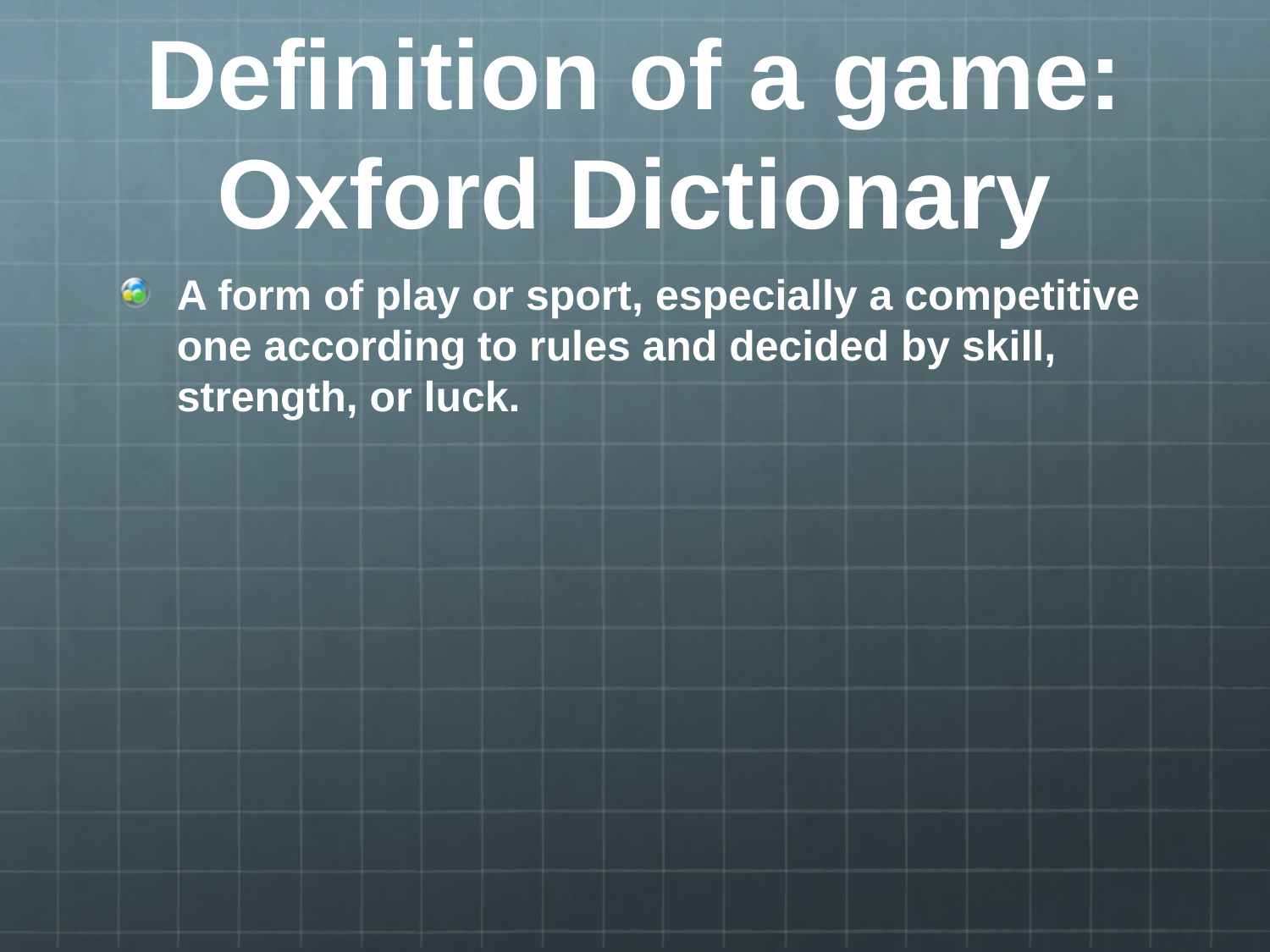

# Definition of a game: Oxford Dictionary
A form of play or sport, especially a competitive one according to rules and decided by skill, strength, or luck.